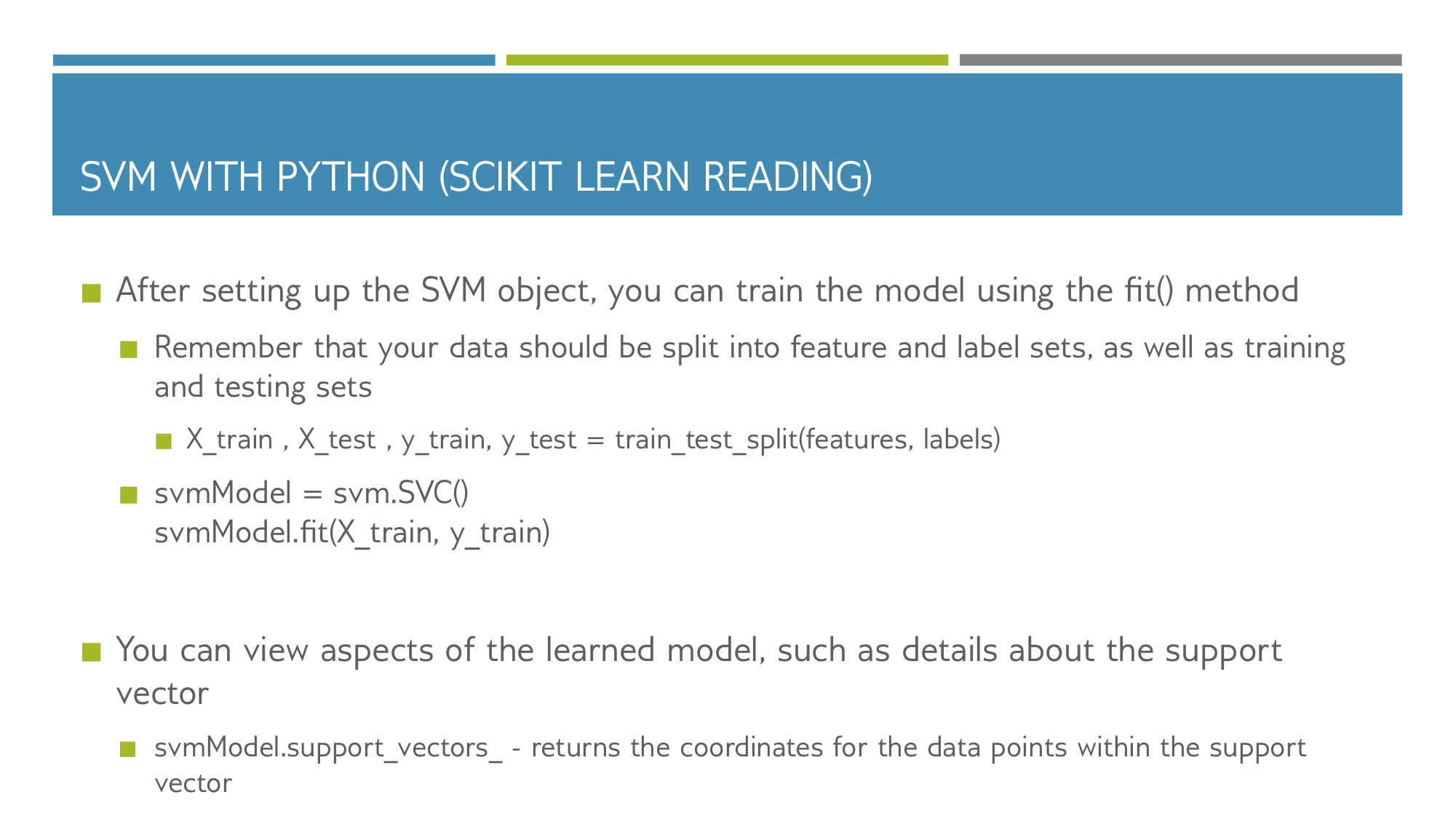

# SVM WITH PYTHON (SCIKIT LEARN READING)
After setting up the SVM object, you can train the model using the fit() method
Remember that your data should be split into feature and label sets, as well as training and testing sets
X_train , X_test , y_train, y_test = train_test_split(features, labels)
svmModel = svm.SVC()
svmModel.fit(X_train, y_train)

You can view aspects of the learned model, such as details about the support vector
svmModel.support_vectors_ - returns the coordinates for the data points within the support vector